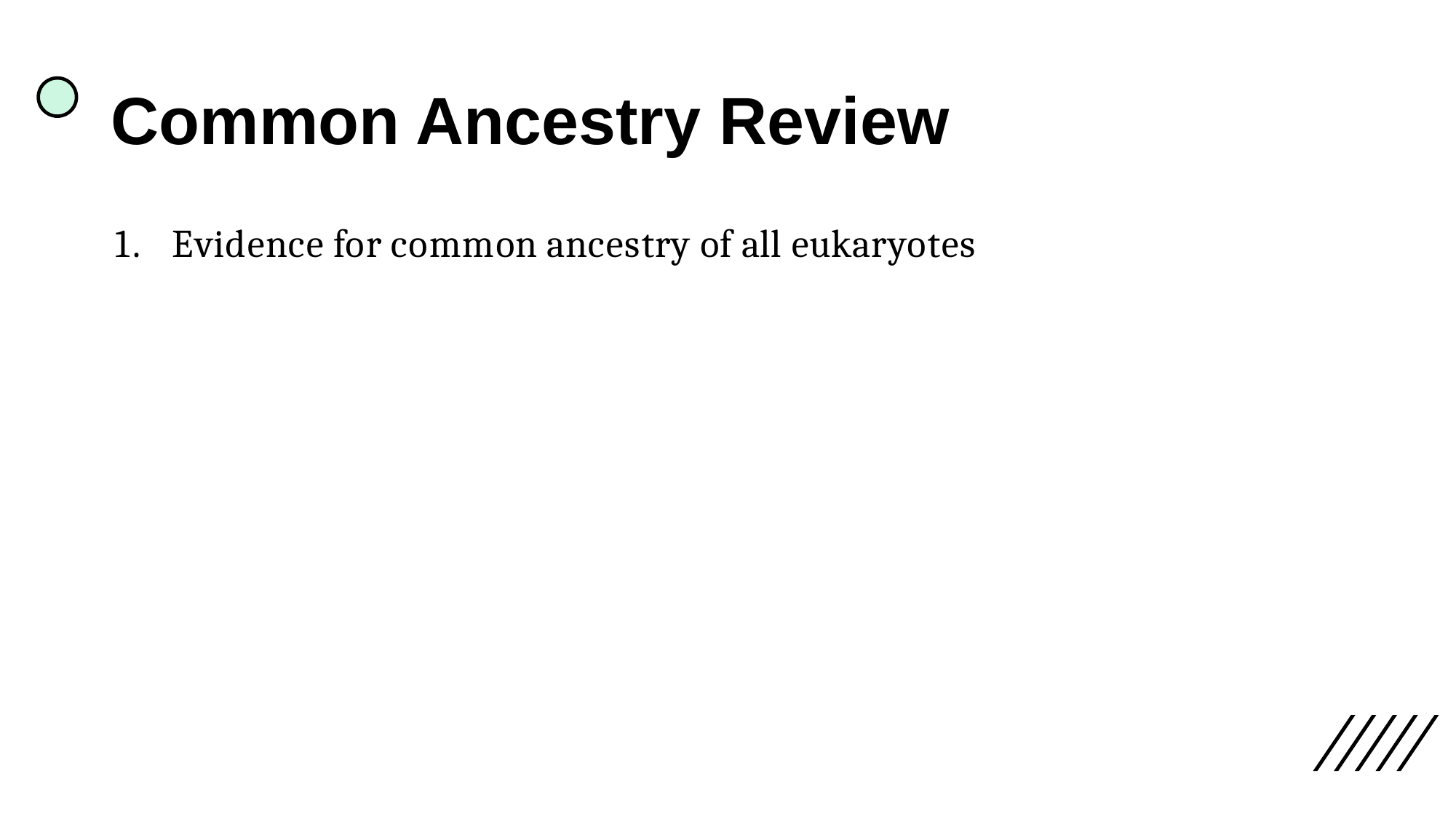

# Common Ancestry Review
Evidence for common ancestry of all eukaryotes